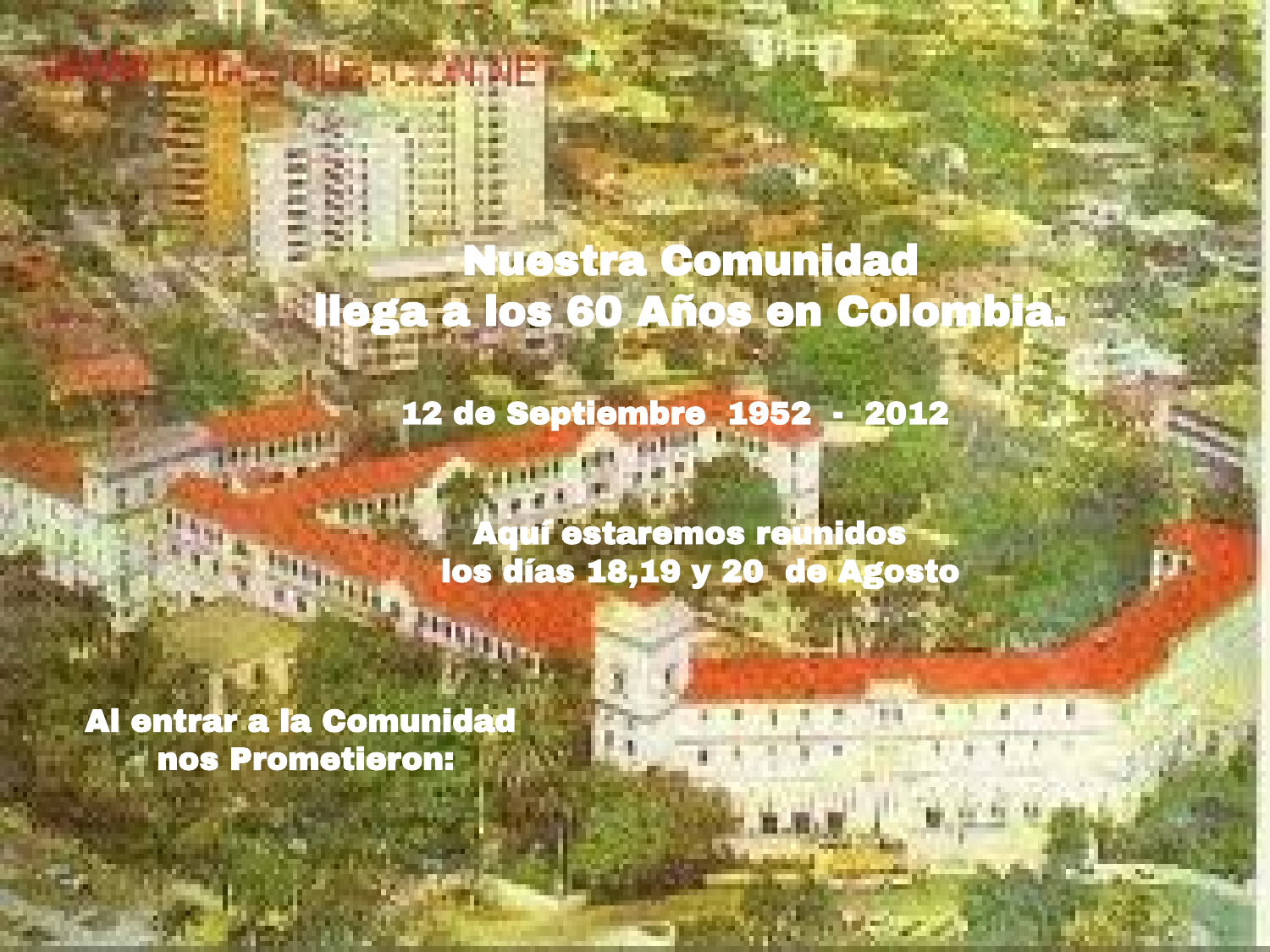

Nuestra Comunidad
llega a los 60 Años en Colombia.
12 de Septiembre  1952  -  2012
Aquí estaremos reunidos
 los días 18,19 y 20  de Agosto
Al entrar a la Comunidad
nos Prometieron: